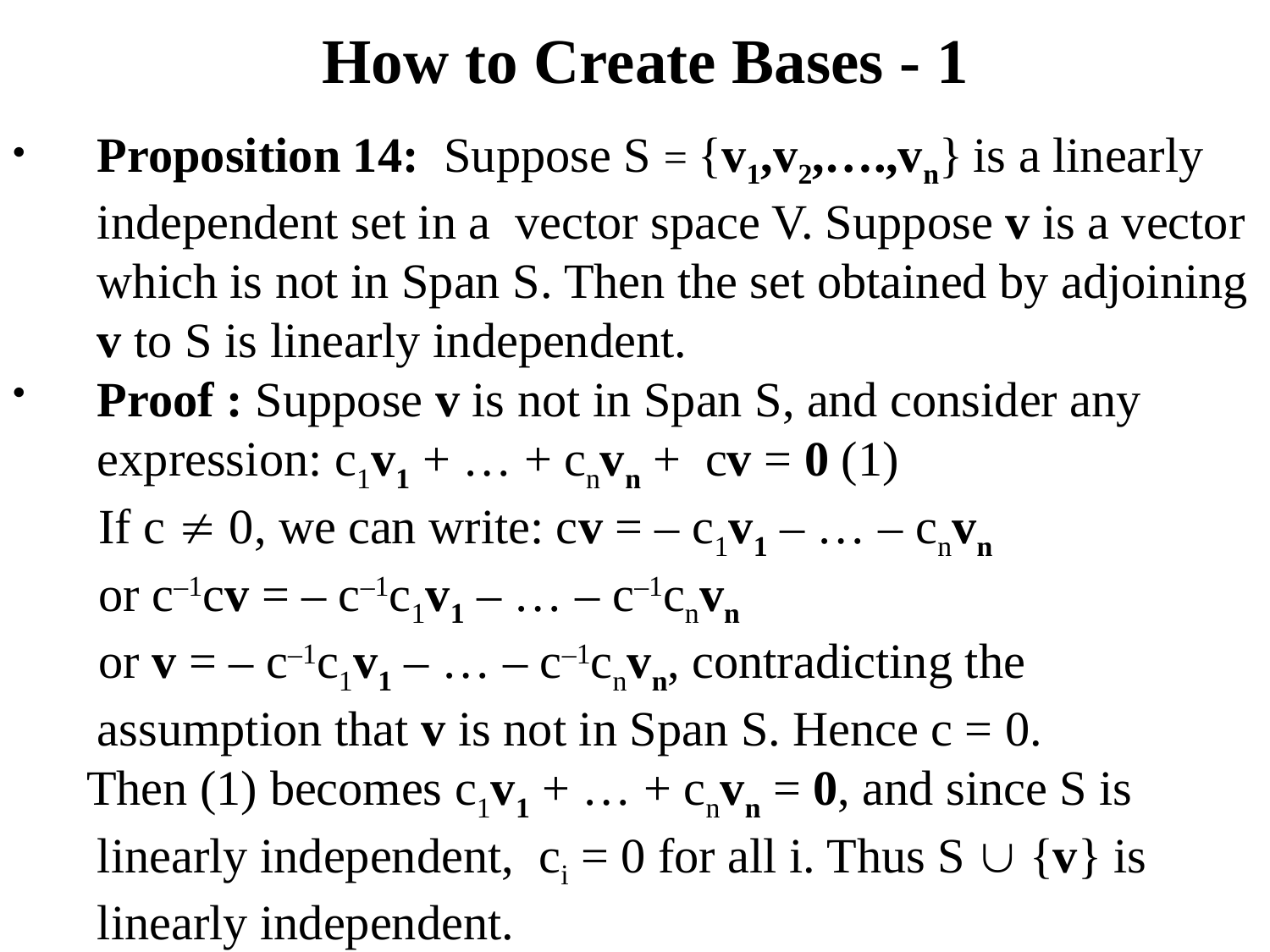

# How to Create Bases - 1
Proposition 14:  Suppose S = {v1,v2,….,vn} is a linearly independent set in a  vector space V. Suppose v is a vector which is not in Span S. Then the set obtained by adjoining v to S is linearly independent.
Proof : Suppose v is not in Span S, and consider any expression: c1v1 + … + cnvn +  cv = 0 (1)
       If c ≠ 0, we can write: cv = – c1v1 – … – cnvn
       or c–1cv = – c–1c1v1 – … – c–1cnvn
       or v = – c–1c1v1 – … – c–1cnvn, contradicting the assumption that v is not in Span S. Hence c = 0.
      Then (1) becomes c1v1 + … + cnvn = 0, and since S is linearly independent,  ci = 0 for all i. Thus S ∪ {v} is linearly independent.